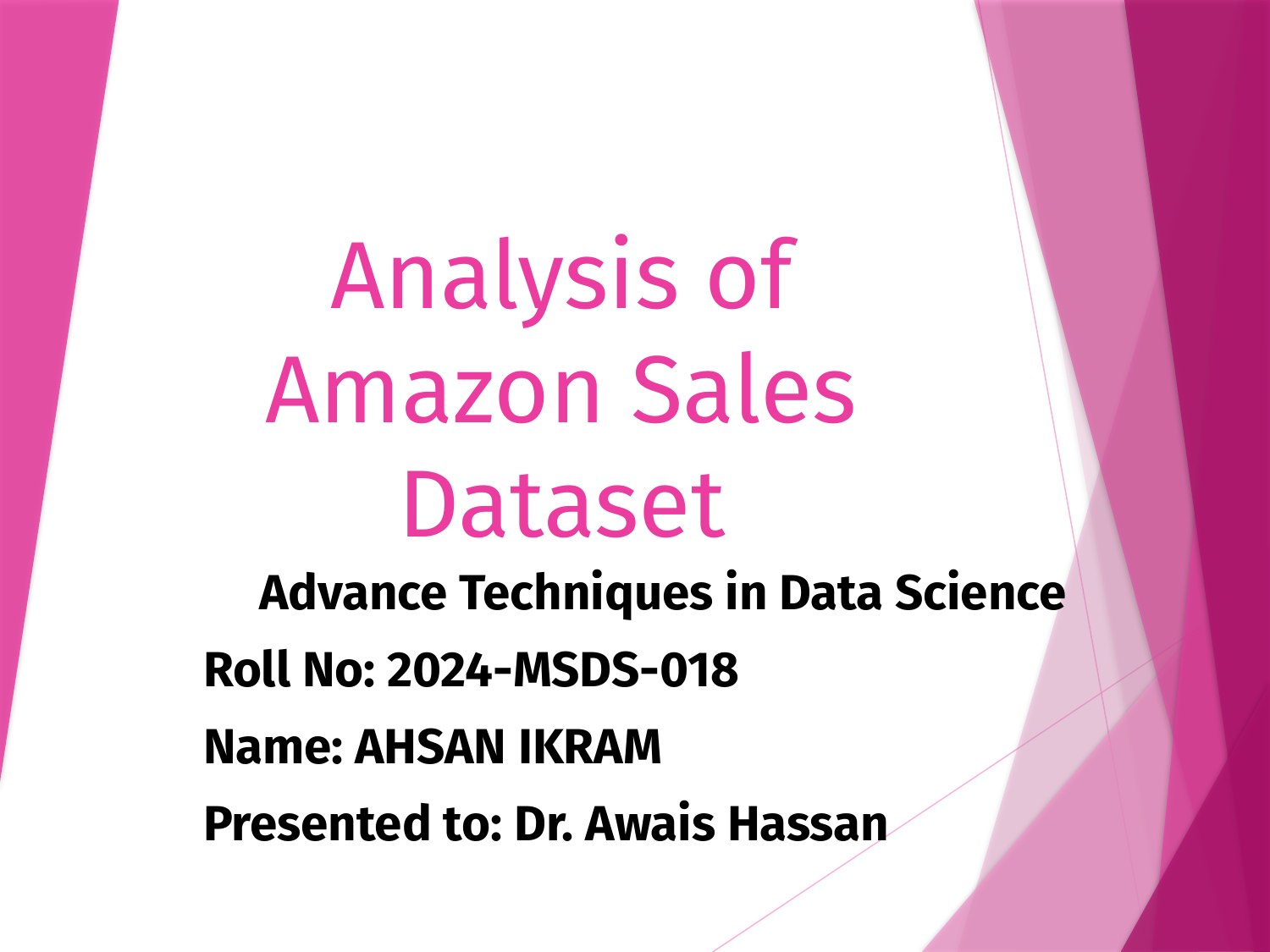

# Analysis of Amazon Sales Dataset
Advance Techniques in Data Science
Roll No: 2024-MSDS-018
Name: AHSAN IKRAM
Presented to: Dr. Awais Hassan